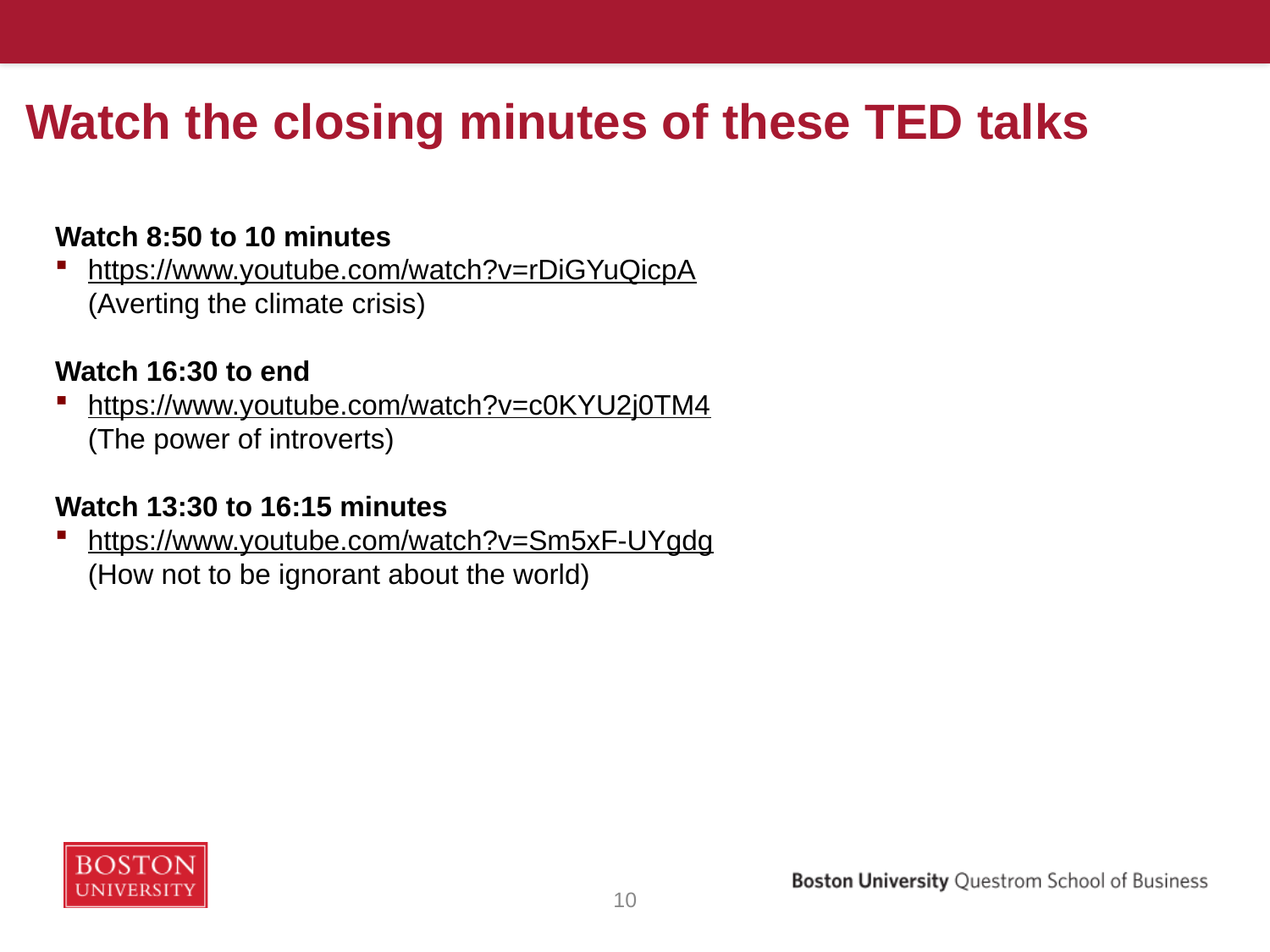

# Watch the closing minutes of these TED talks
Watch 8:50 to 10 minutes
https://www.youtube.com/watch?v=rDiGYuQicpA
(Averting the climate crisis)
Watch 16:30 to end
https://www.youtube.com/watch?v=c0KYU2j0TM4
(The power of introverts)

Watch 13:30 to 16:15 minutes
https://www.youtube.com/watch?v=Sm5xF-UYgdg
(How not to be ignorant about the world)

10
© 2007 McGraw-Hill Companies, Inc., McGraw-Hill/Irwin